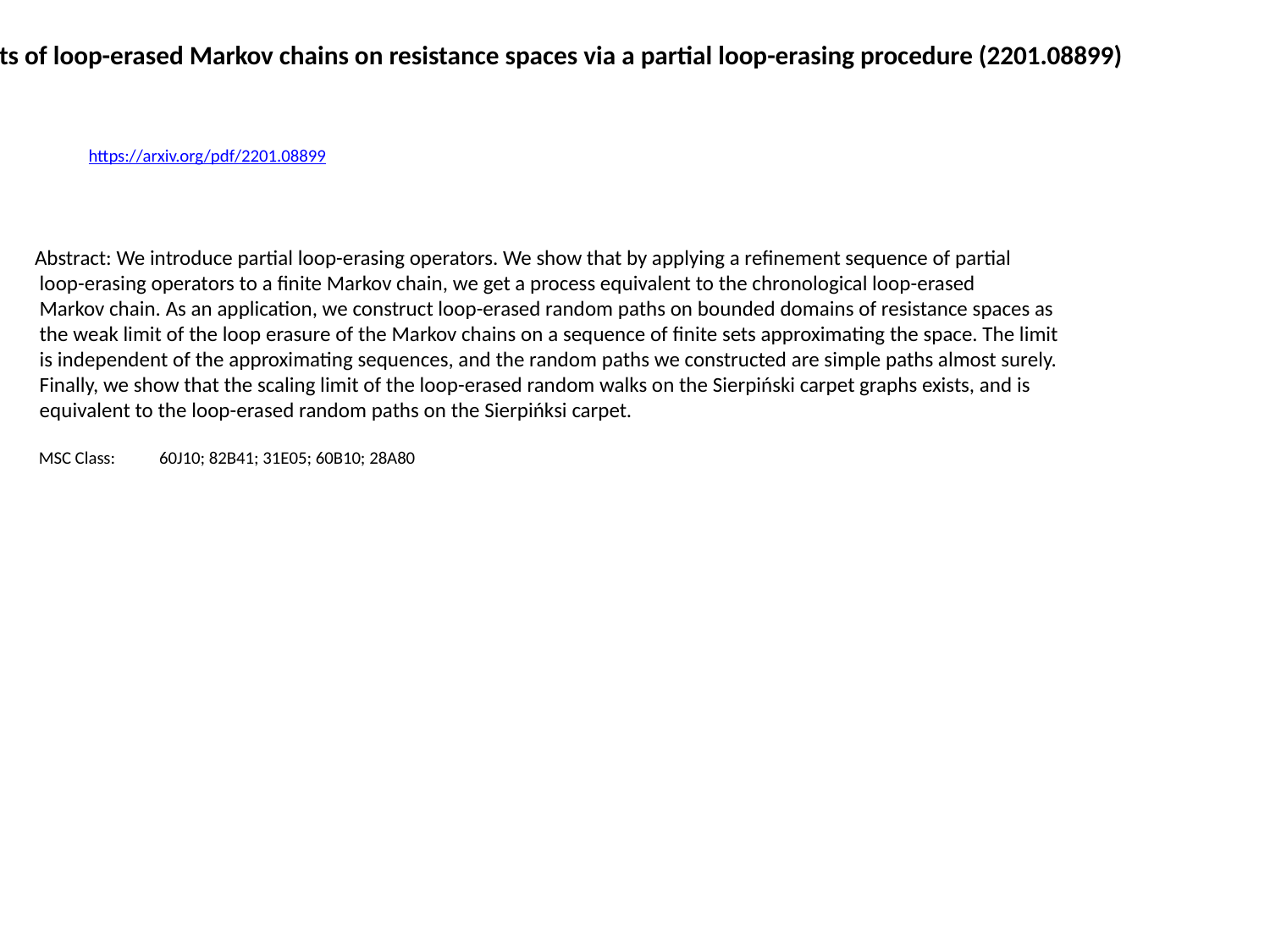

Scaling limits of loop-erased Markov chains on resistance spaces via a partial loop-erasing procedure (2201.08899)
Shiping Cao

https://arxiv.org/pdf/2201.08899

Abstract: We introduce partial loop-erasing operators. We show that by applying a refinement sequence of partial
 loop-erasing operators to a finite Markov chain, we get a process equivalent to the chronological loop-erased
 Markov chain. As an application, we construct loop-erased random paths on bounded domains of resistance spaces as
 the weak limit of the loop erasure of the Markov chains on a sequence of finite sets approximating the space. The limit
 is independent of the approximating sequences, and the random paths we constructed are simple paths almost surely.
 Finally, we show that the scaling limit of the loop-erased random walks on the Sierpiński carpet graphs exists, and is
 equivalent to the loop-erased random paths on the Sierpińksi carpet.
 MSC Class:           60J10; 82B41; 31E05; 60B10; 28A80